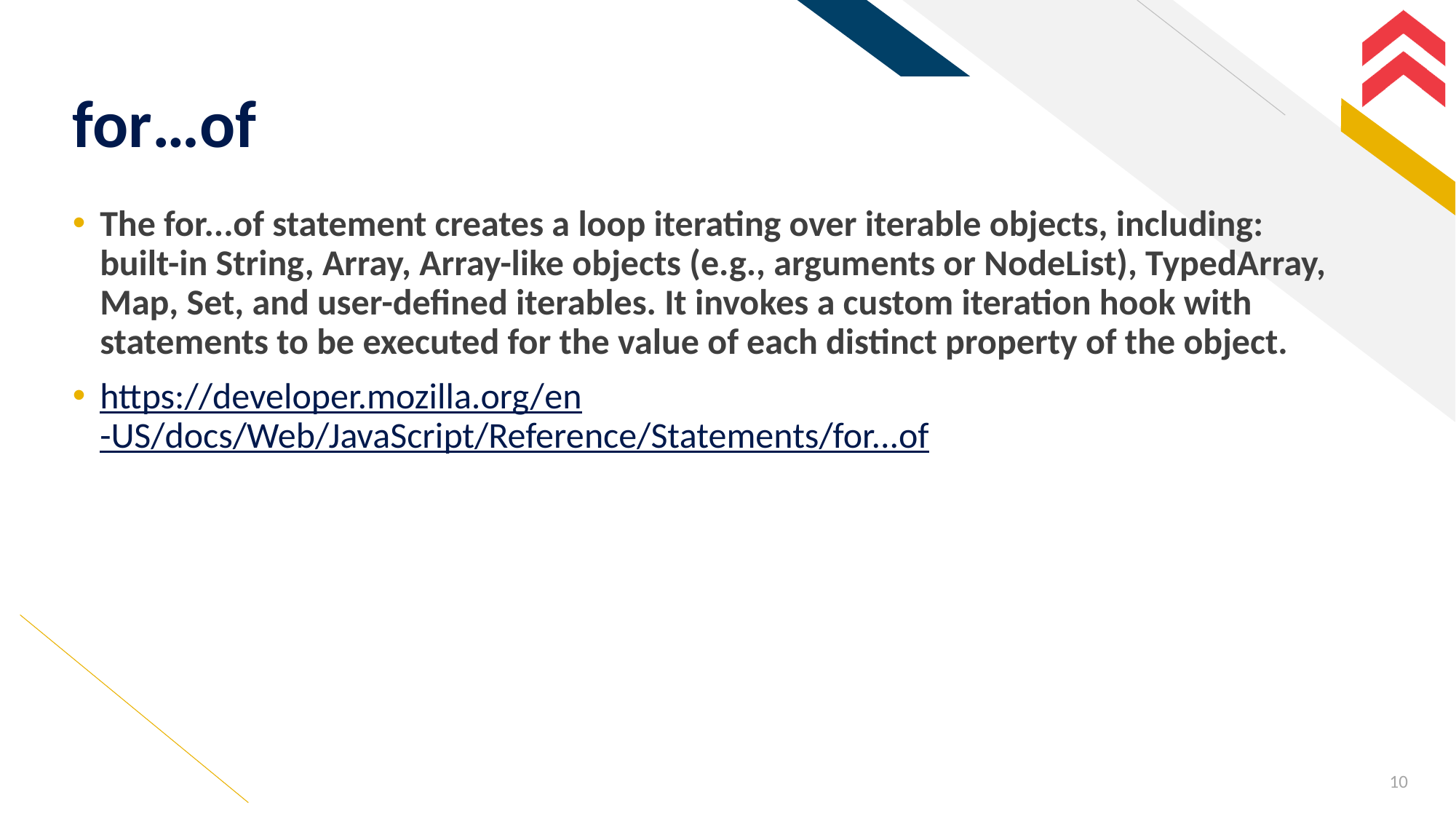

# for…of
The for...of statement creates a loop iterating over iterable objects, including: built-in String, Array, Array-like objects (e.g., arguments or NodeList), TypedArray, Map, Set, and user-defined iterables. It invokes a custom iteration hook with statements to be executed for the value of each distinct property of the object.
https://developer.mozilla.org/en-US/docs/Web/JavaScript/Reference/Statements/for...of

10